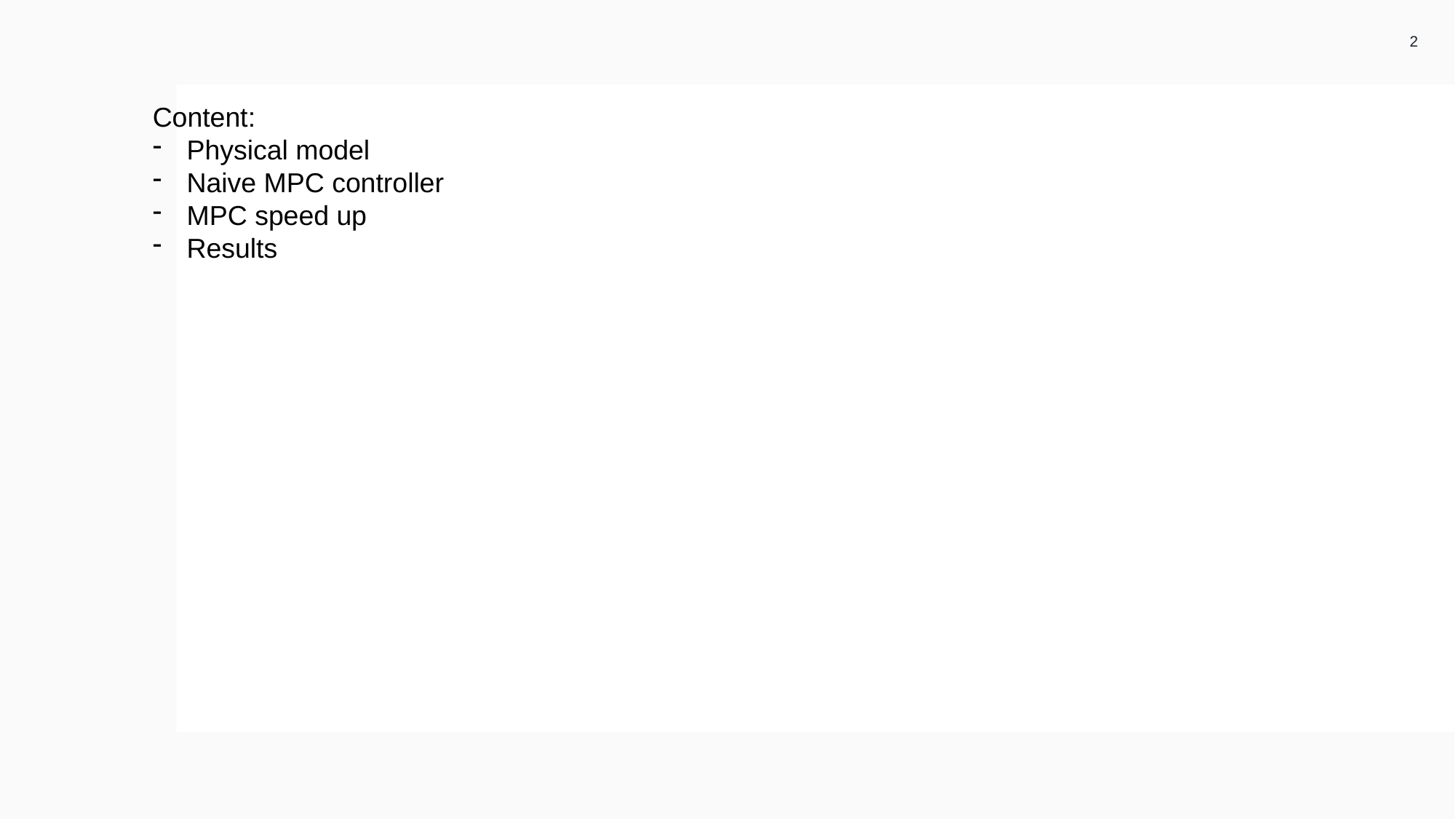

2
Content:
Physical model
Naive MPC controller
MPC speed up
Results